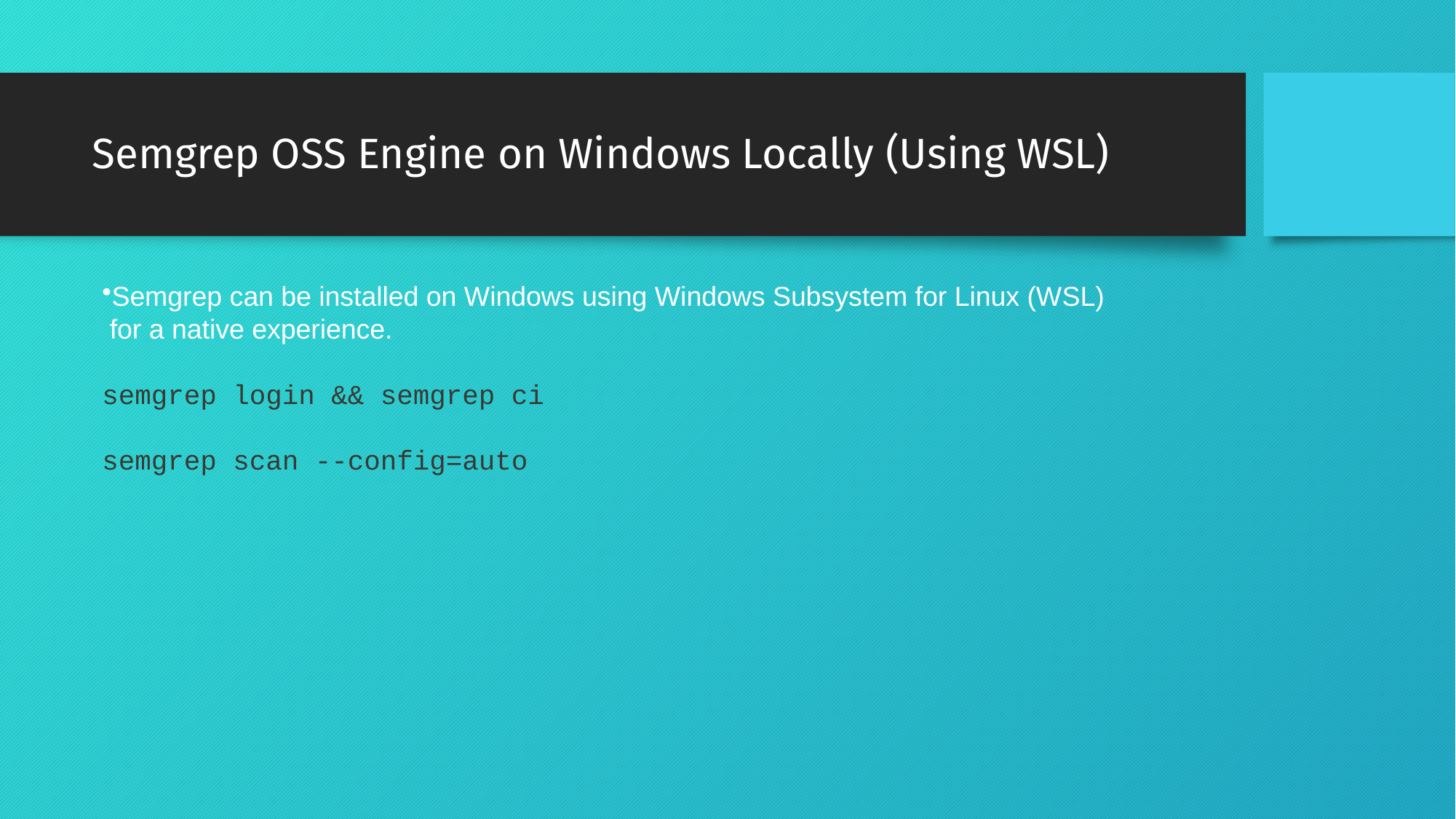

# Semgrep OSS Engine on Windows Locally (Using WSL)

Semgrep can be installed on Windows using Windows Subsystem for Linux (WSL)
 for a native experience.

semgrep login && semgrep ci

semgrep scan --config=auto